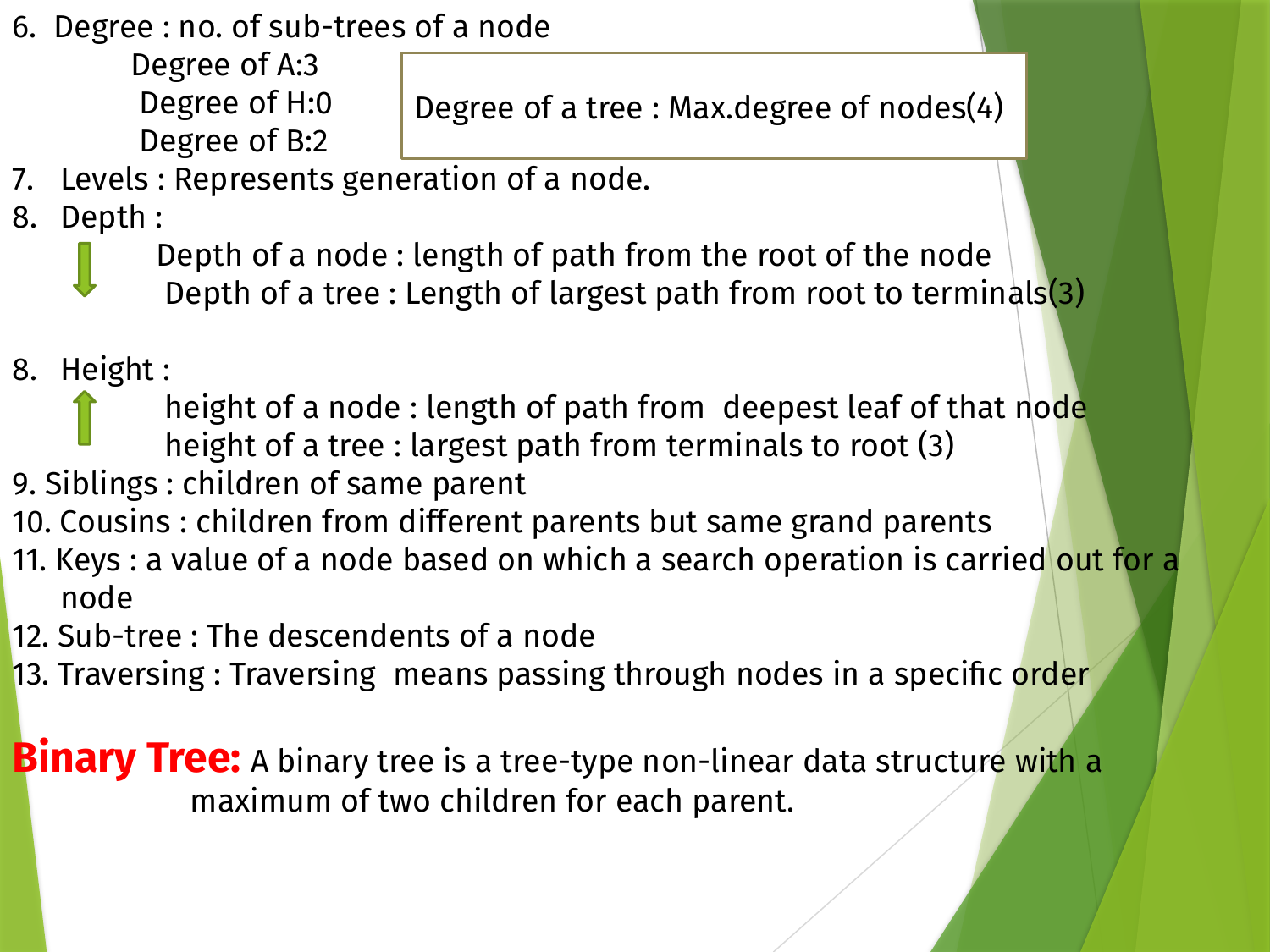

6.  Degree : no. of sub-trees of a node
              Degree of A:3
               Degree of H:0
               Degree of B:2
Levels : Represents generation of a node.
Depth :
                 Depth of a node : length of path from the root of the node
                  Depth of a tree : Length of largest path from root to terminals(3)

Height :
                  height of a node : length of path from  deepest leaf of that node
                  height of a tree : largest path from terminals to root (3)
9. Siblings : children of same parent
10. Cousins : children from different parents but same grand parents
11. Keys : a value of a node based on which a search operation is carried out for a node
12. Sub-tree : The descendents of a node
13. Traversing : Traversing  means passing through nodes in a specific order

Binary Tree: A binary tree is a tree-type non-linear data structure with a
                     maximum of two children for each parent.

Degree of a tree : Max.degree of nodes(4)
Degree of a tree :Max. degree of nodes (4)